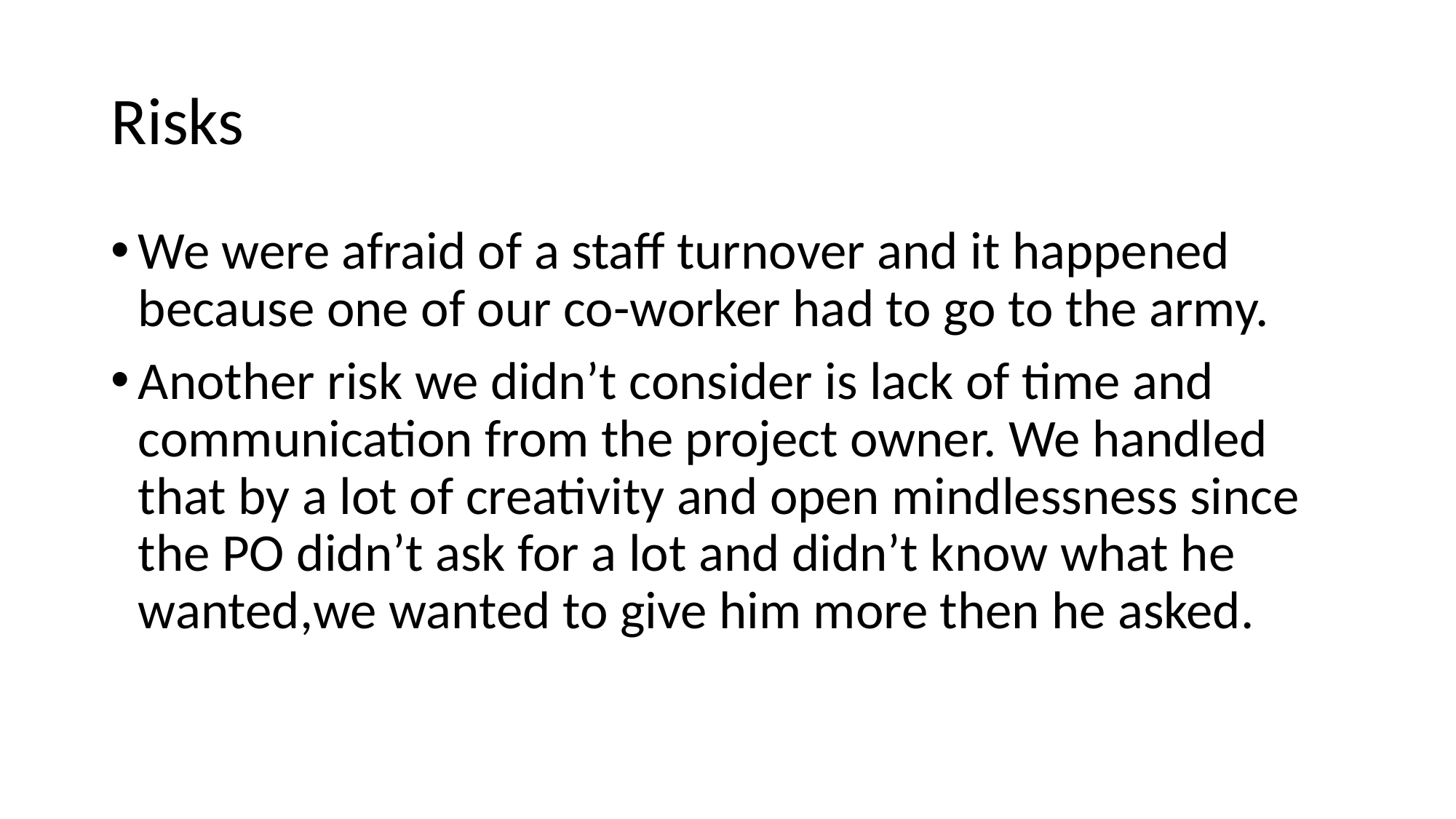

# Risks
We were afraid of a staff turnover and it happened because one of our co-worker had to go to the army.
Another risk we didn’t consider is lack of time and communication from the project owner. We handled that by a lot of creativity and open mindlessness since the PO didn’t ask for a lot and didn’t know what he wanted,we wanted to give him more then he asked.